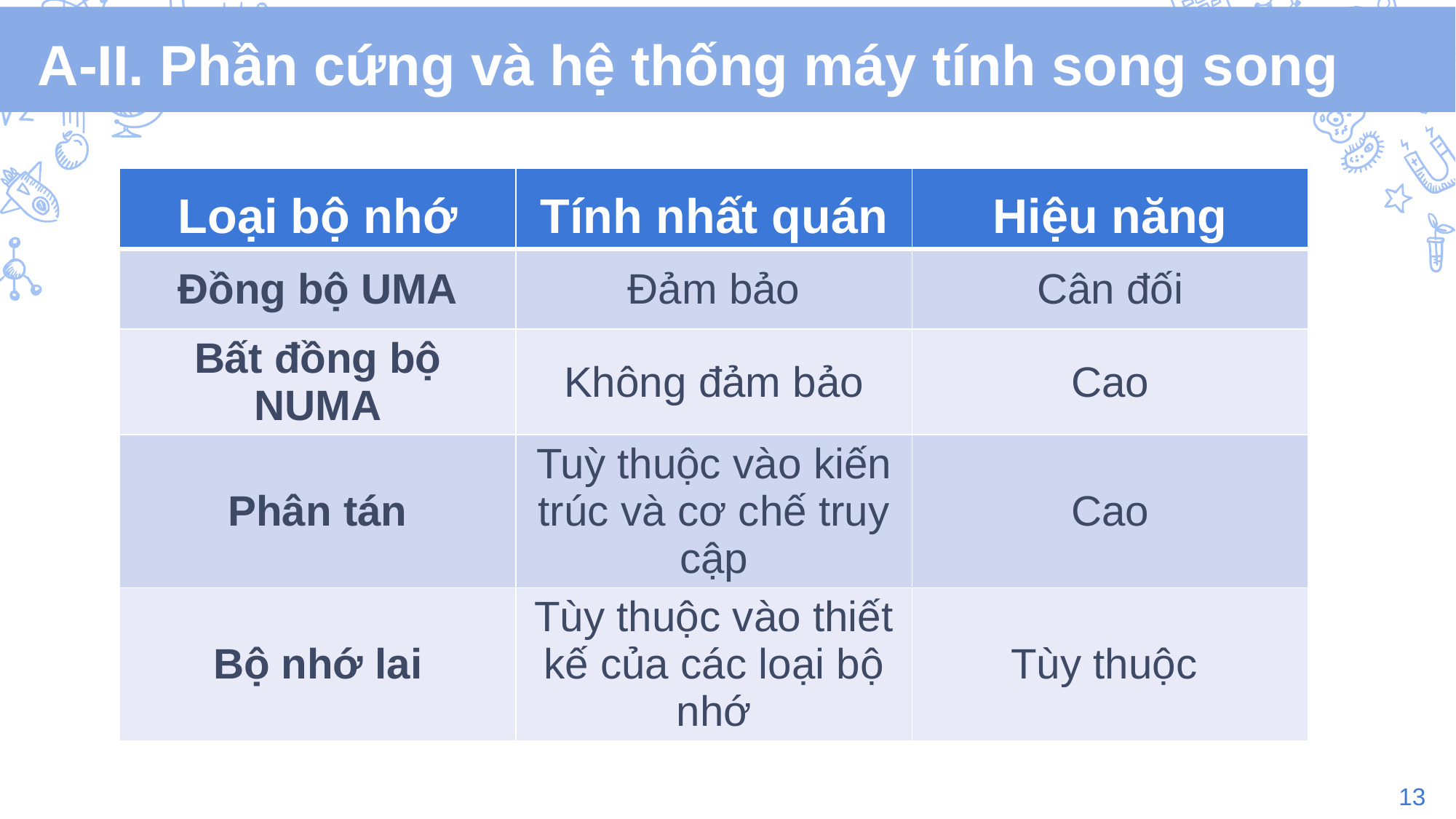

A-II. Phần cứng và hệ thống máy tính song song

| Loại bộ nhớ | Tính nhất quán | Hiệu năng |
| --- | --- | --- |
| Đồng bộ UMA | Đảm bảo | Cân đối |
| Bất đồng bộ NUMA | Không đảm bảo | Cao |
| Phân tán | Tuỳ thuộc vào kiến trúc và cơ chế truy cập | Cao |
| Bộ nhớ lai | Tùy thuộc vào thiết kế của các loại bộ nhớ | Tùy thuộc |
13